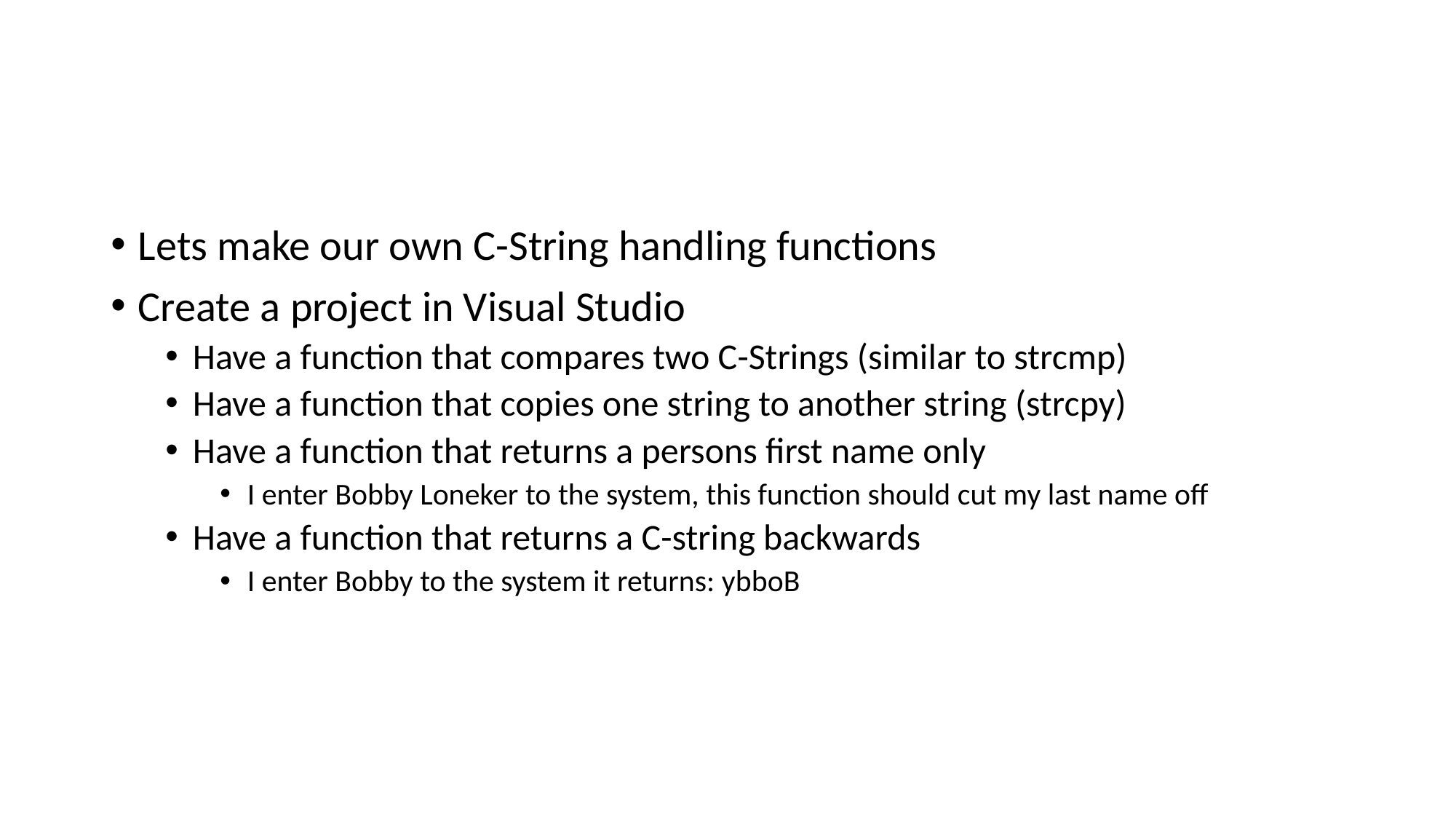

#
Lets make our own C-String handling functions
Create a project in Visual Studio
Have a function that compares two C-Strings (similar to strcmp)
Have a function that copies one string to another string (strcpy)
Have a function that returns a persons first name only
I enter Bobby Loneker to the system, this function should cut my last name off
Have a function that returns a C-string backwards
I enter Bobby to the system it returns: ybboB